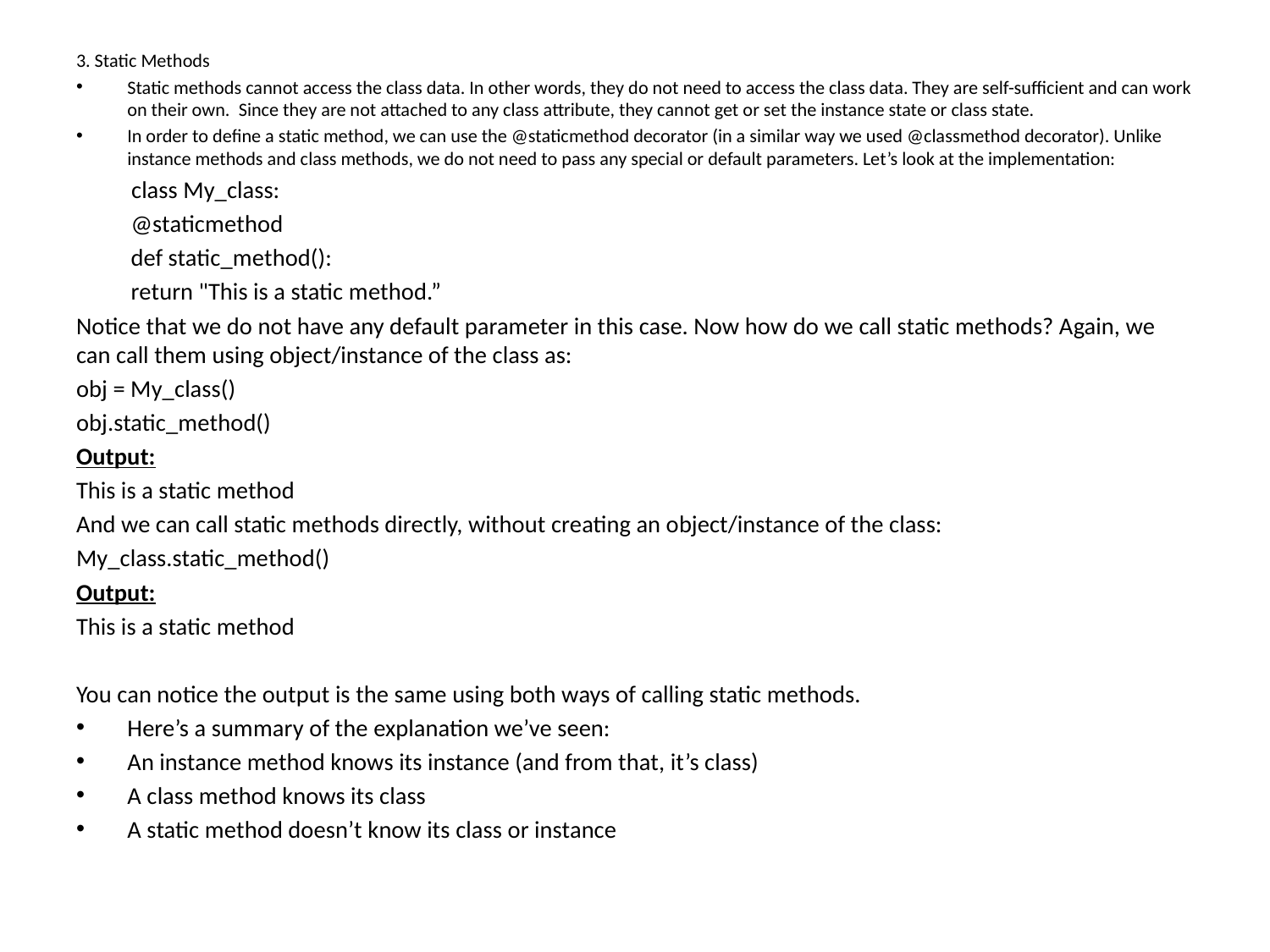

3. Static Methods
Static methods cannot access the class data. In other words, they do not need to access the class data. They are self-sufficient and can work on their own.  Since they are not attached to any class attribute, they cannot get or set the instance state or class state.
In order to define a static method, we can use the @staticmethod decorator (in a similar way we used @classmethod decorator). Unlike instance methods and class methods, we do not need to pass any special or default parameters. Let’s look at the implementation:
          class My_class:
	@staticmethod
	def static_method():
		return "This is a static method.”
Notice that we do not have any default parameter in this case. Now how do we call static methods? Again, we can call them using object/instance of the class as:
obj = My_class()
obj.static_method()
Output:
This is a static method
And we can call static methods directly, without creating an object/instance of the class:
My_class.static_method()
Output:
This is a static method

You can notice the output is the same using both ways of calling static methods.
Here’s a summary of the explanation we’ve seen:
An instance method knows its instance (and from that, it’s class)
A class method knows its class
A static method doesn’t know its class or instance